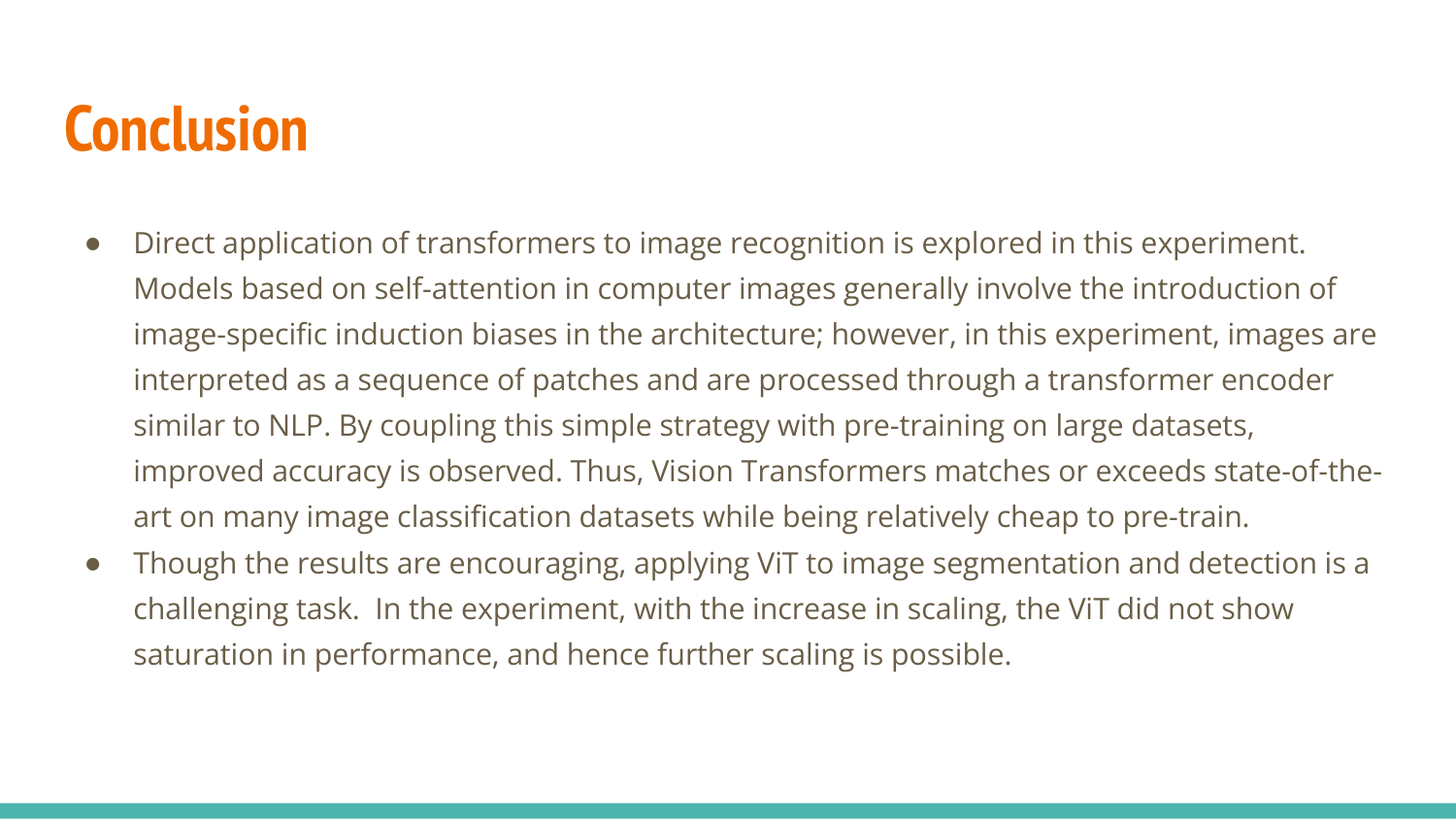

# Conclusion
Direct application of transformers to image recognition is explored in this experiment. Models based on self-attention in computer images generally involve the introduction of image-specific induction biases in the architecture; however, in this experiment, images are interpreted as a sequence of patches and are processed through a transformer encoder similar to NLP. By coupling this simple strategy with pre-training on large datasets, improved accuracy is observed. Thus, Vision Transformers matches or exceeds state-of-the-art on many image classification datasets while being relatively cheap to pre-train.
Though the results are encouraging, applying ViT to image segmentation and detection is a challenging task.  In the experiment, with the increase in scaling, the ViT did not show saturation in performance, and hence further scaling is possible.